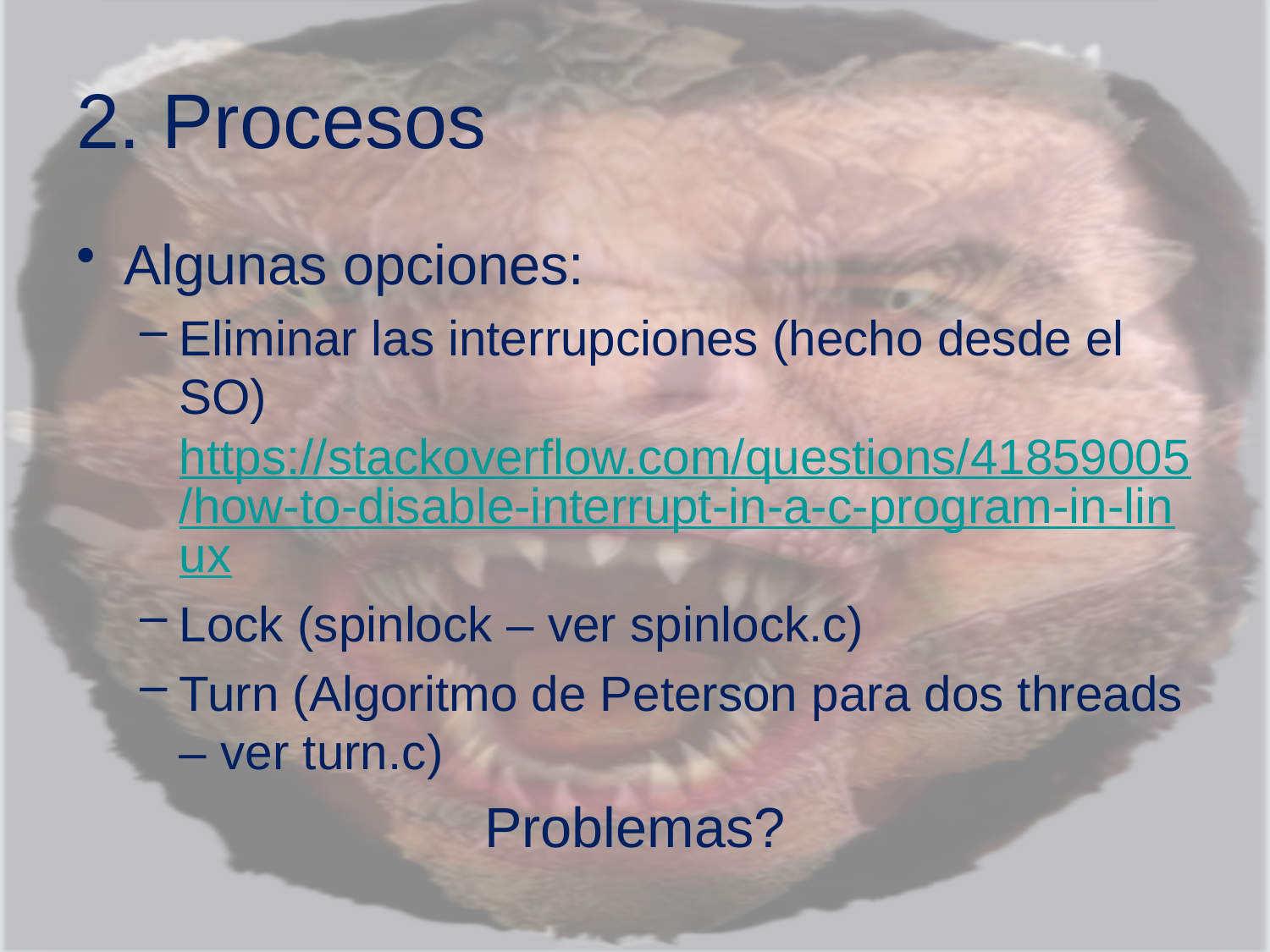

# 2. Procesos
Algunas opciones:
Eliminar las interrupciones (hecho desde el SO) https://stackoverflow.com/questions/41859005/how-to-disable-interrupt-in-a-c-program-in-linux
Lock (spinlock – ver spinlock.c)
Turn (Algoritmo de Peterson para dos threads – ver turn.c)
Problemas?